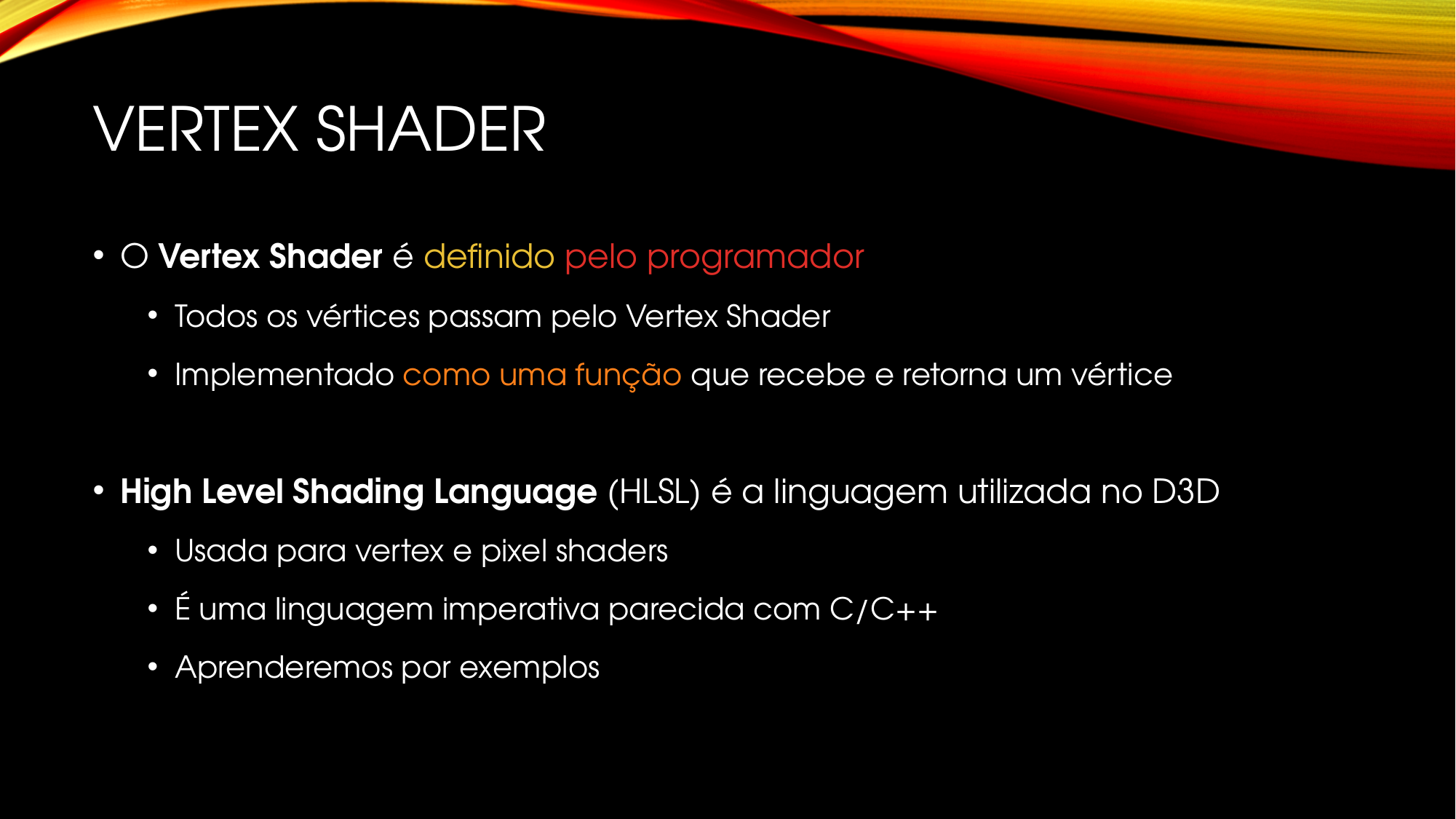

# Vertex Shader
O Vertex Shader é definido pelo programador
Todos os vértices passam pelo Vertex Shader
Implementado como uma função que recebe e retorna um vértice

High Level Shading Language (HLSL) é a linguagem utilizada no D3D
Usada para vertex e pixel shaders
É uma linguagem imperativa parecida com C/C++
Aprenderemos por exemplos